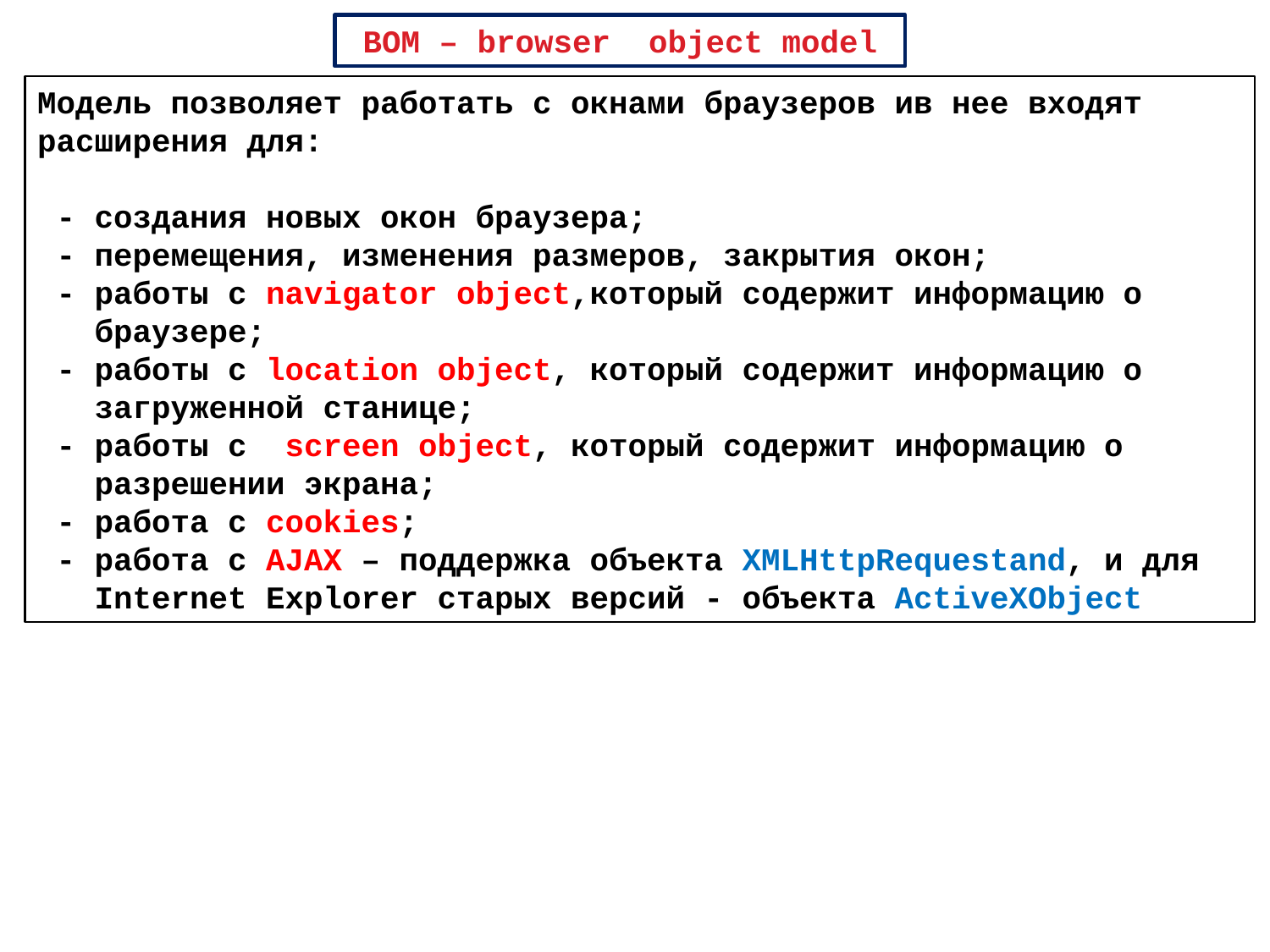

BOM – browser  object model
Модель позволяет работать с окнами браузеров ив нее входят расширения для:

 - создания новых окон браузера;
 - перемещения, изменения размеров, закрытия окон;
 - работы с navigator object,который содержит информацию о
   браузере;
 - работы с location object, который содержит информацию о
   загруженной станице;
 - работы с  screen object, который содержит информацию о
   разрешении экрана;
 - работа с cookies;
 - работа с AJAX – поддержка объекта XMLHttpRequestand, и для
   Internet Explorer старых версий - объекта ActiveXObject